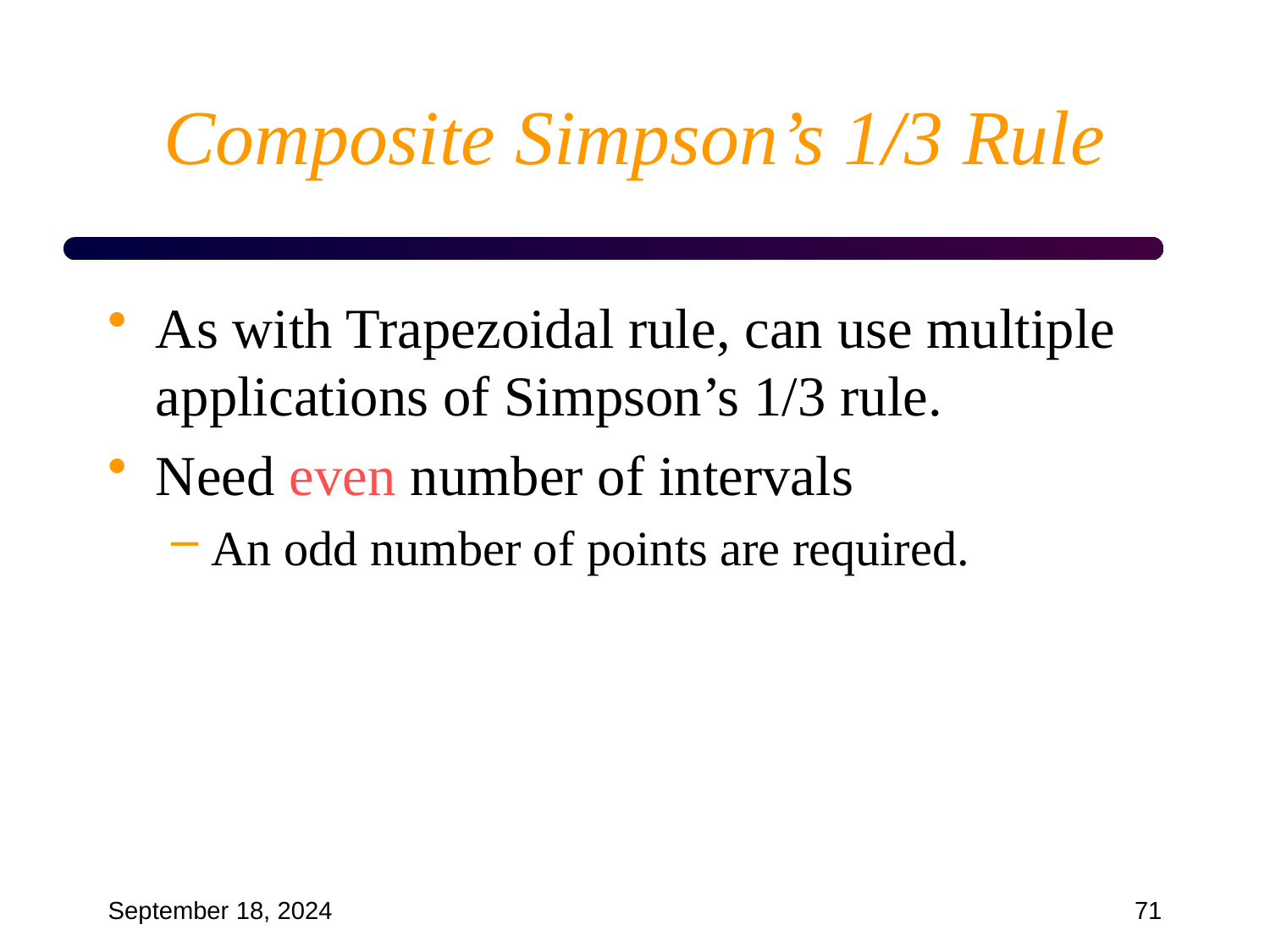

# Composite Simpson’s 1/3 Rule
As with Trapezoidal rule, can use multiple applications of Simpson’s 1/3 rule.
Need even number of intervals
An odd number of points are required.

September 18, 2024
71